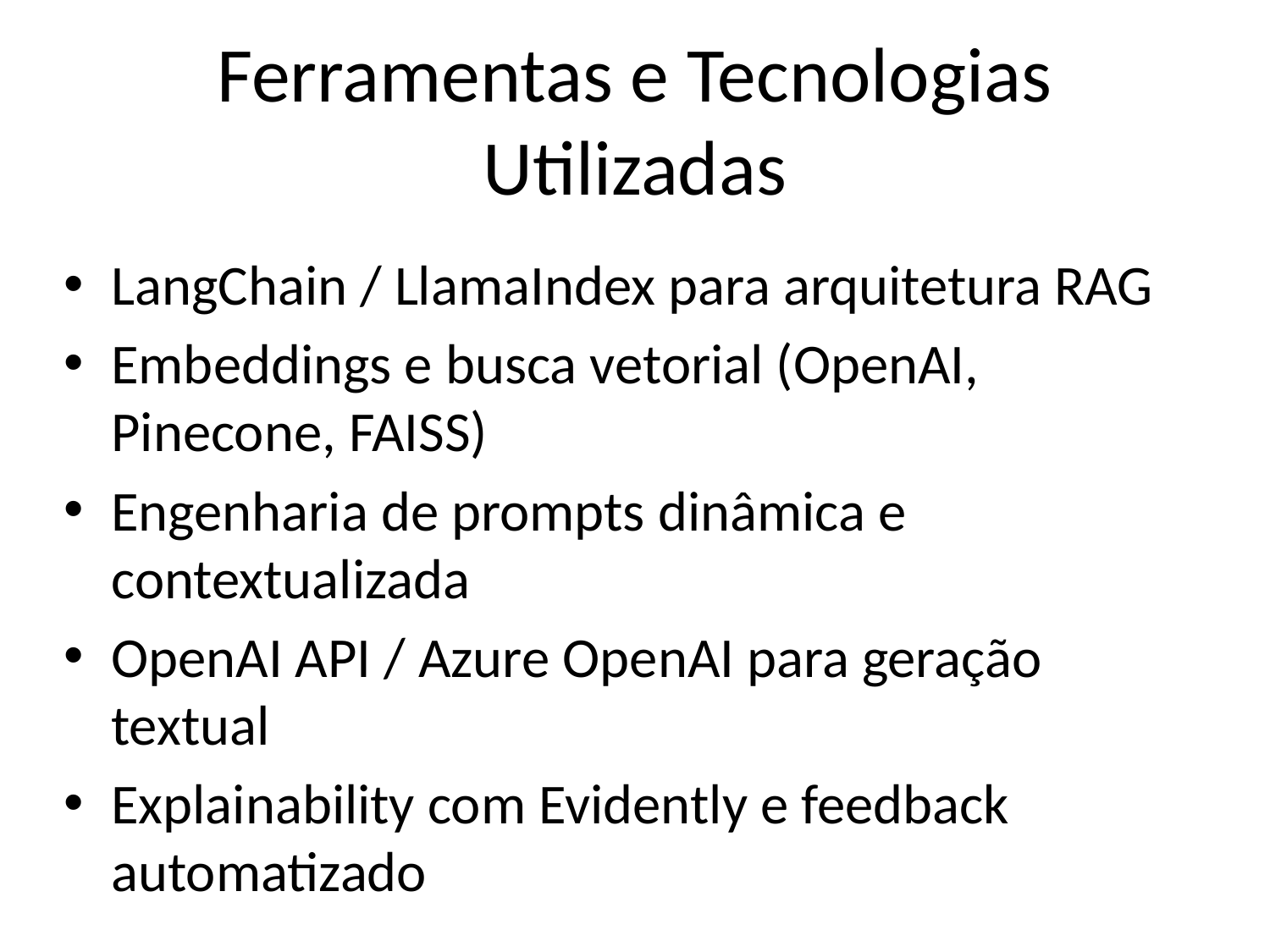

# Ferramentas e Tecnologias Utilizadas

LangChain / LlamaIndex para arquitetura RAG
Embeddings e busca vetorial (OpenAI, Pinecone, FAISS)
Engenharia de prompts dinâmica e contextualizada
OpenAI API / Azure OpenAI para geração textual
Explainability com Evidently e feedback automatizado